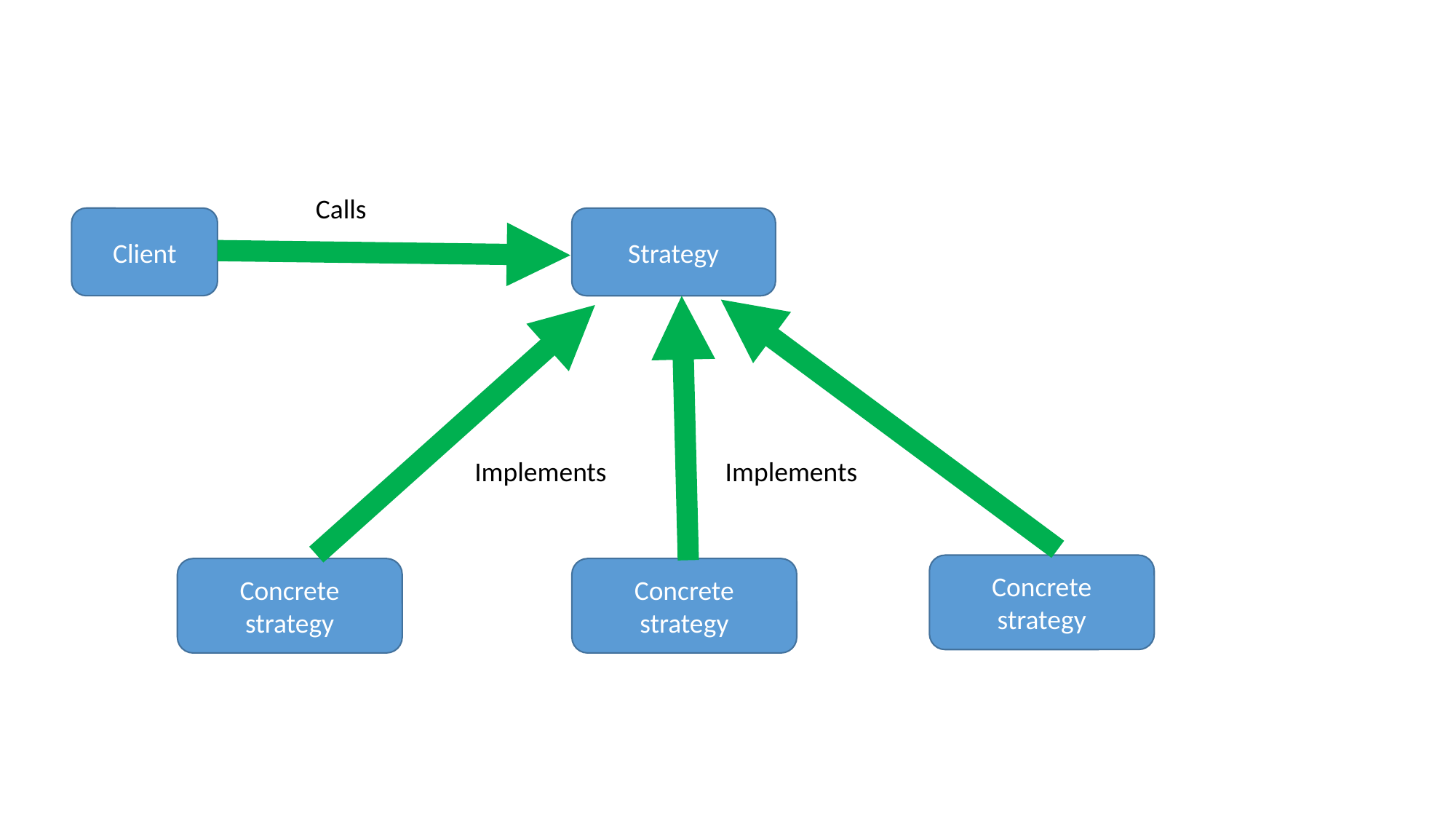

Calls
Client
Strategy
Implements
Implements
Concrete strategy
Concrete strategy
Concrete strategy